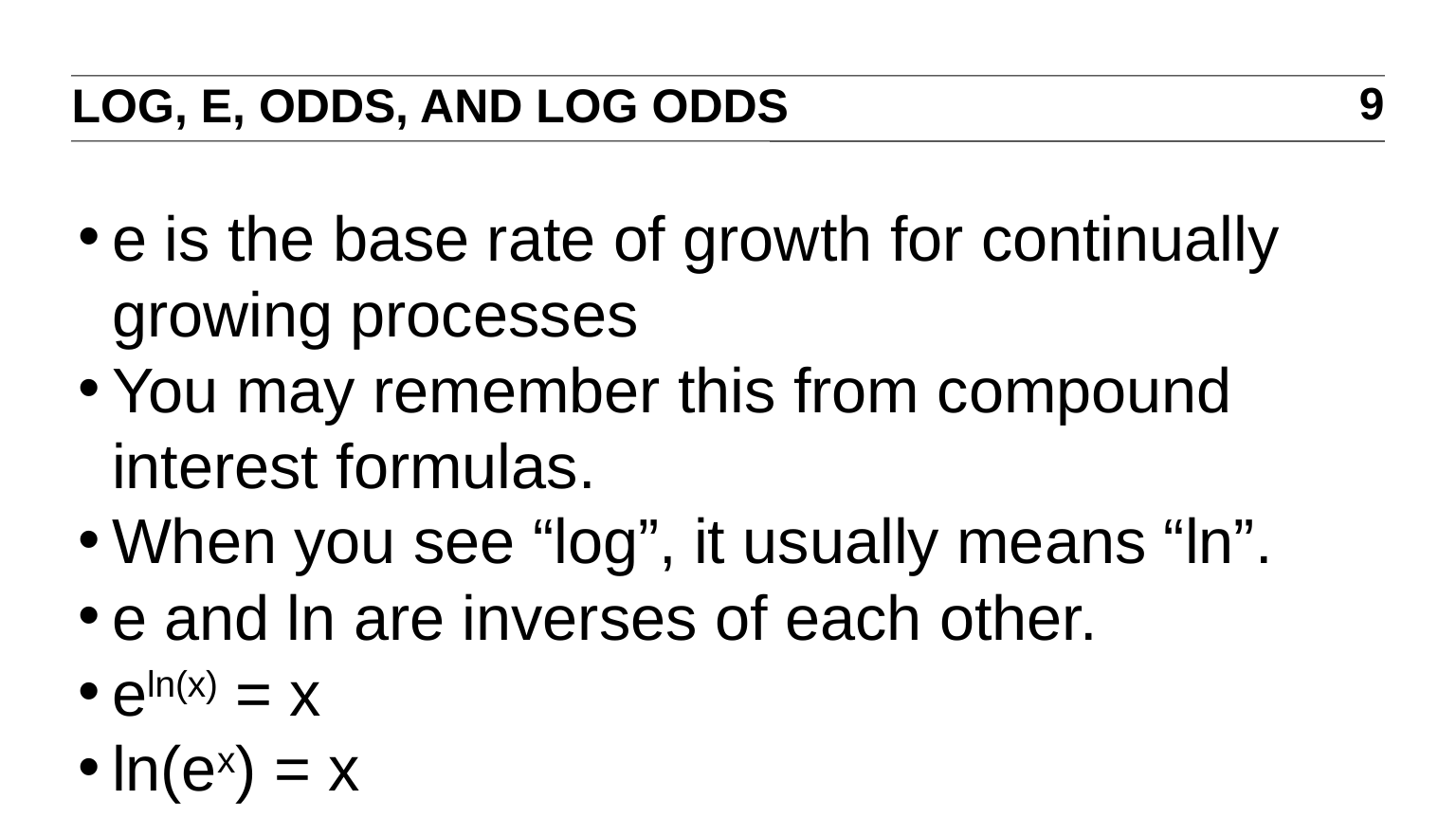

Log, E, odds, and log odds
9
e is the base rate of growth for continually growing processes
You may remember this from compound interest formulas.
When you see “log”, it usually means “ln”.
e and ln are inverses of each other.
eln(x) = x
ln(ex) = x